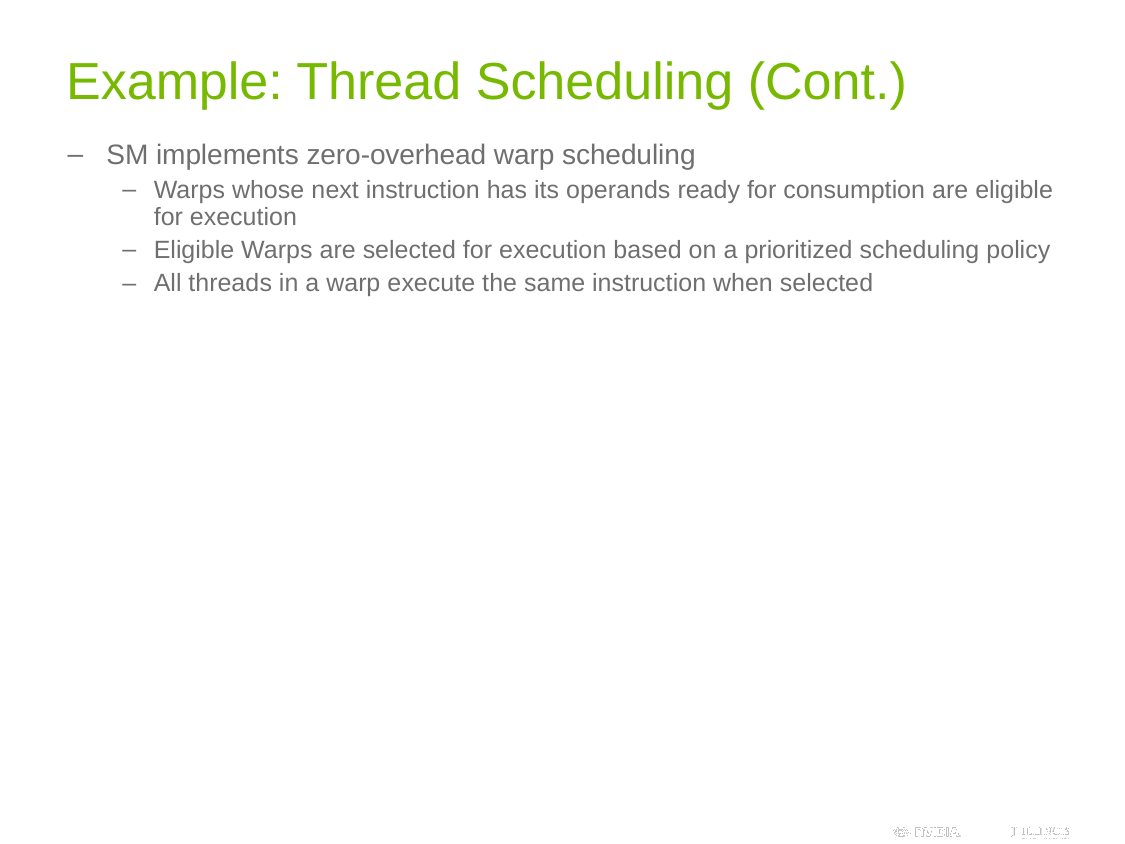

# Example: Thread Scheduling (Cont.)
SM implements zero-overhead warp scheduling
Warps whose next instruction has its operands ready for consumption are eligible for execution
Eligible Warps are selected for execution based on a prioritized scheduling policy
All threads in a warp execute the same instruction when selected